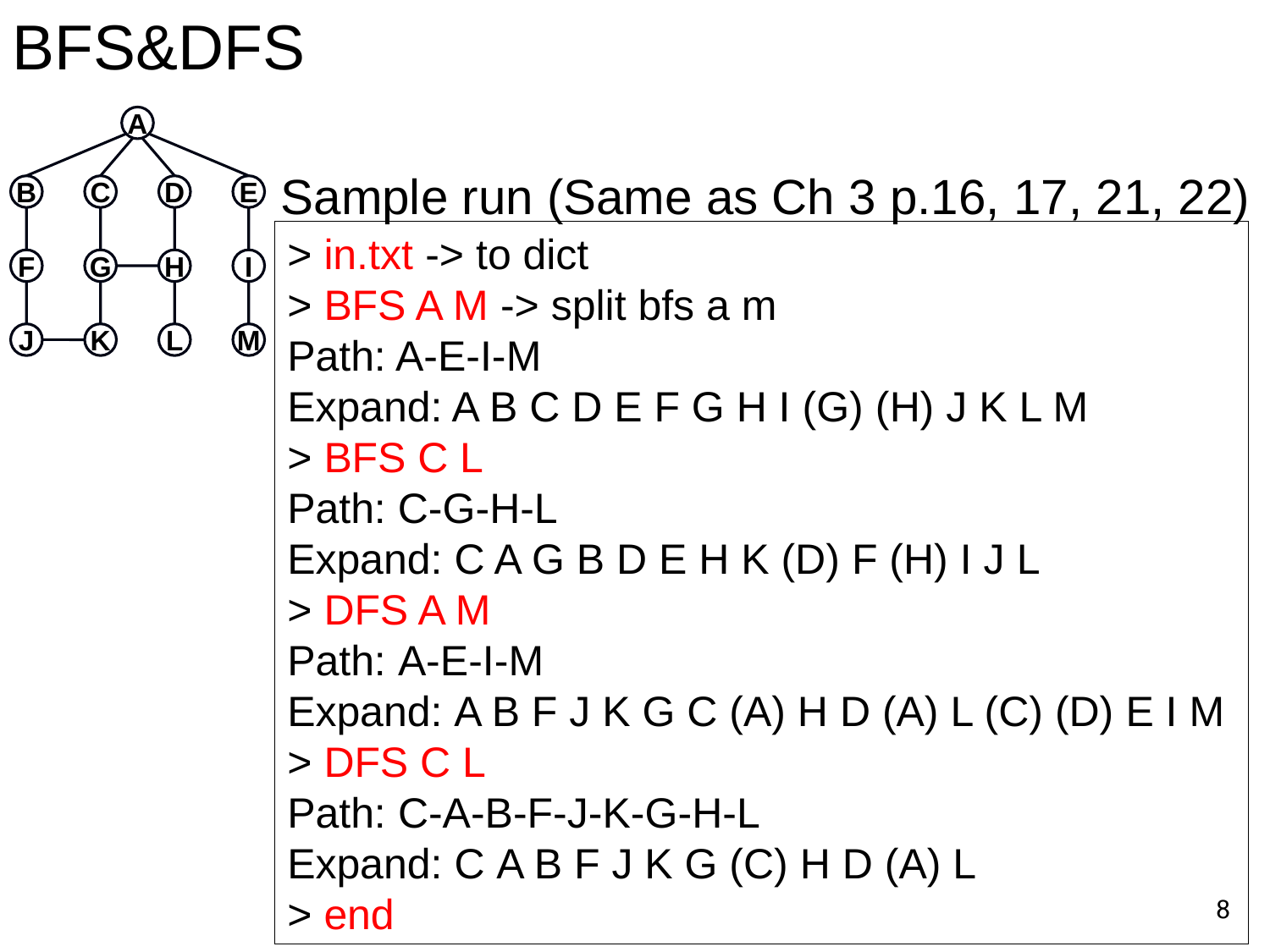

BFS&DFS
A
B
C
D
E
F
G
H
I
J
K
L
M

Sample run (Same as Ch 3 p.16, 17, 21, 22)
> in.txt -> to dict
> BFS A M -> split bfs a m
Path: A-E-I-M
Expand: A B C D E F G H I (G) (H) J K L M
> BFS C L
Path: C-G-H-L
Expand: C A G B D E H K (D) F (H) I J L
> DFS A M
Path: A-E-I-M
Expand: A B F J K G C (A) H D (A) L (C) (D) E I M
> DFS C L
Path: C-A-B-F-J-K-G-H-L
Expand: C A B F J K G (C) H D (A) L
> end
8